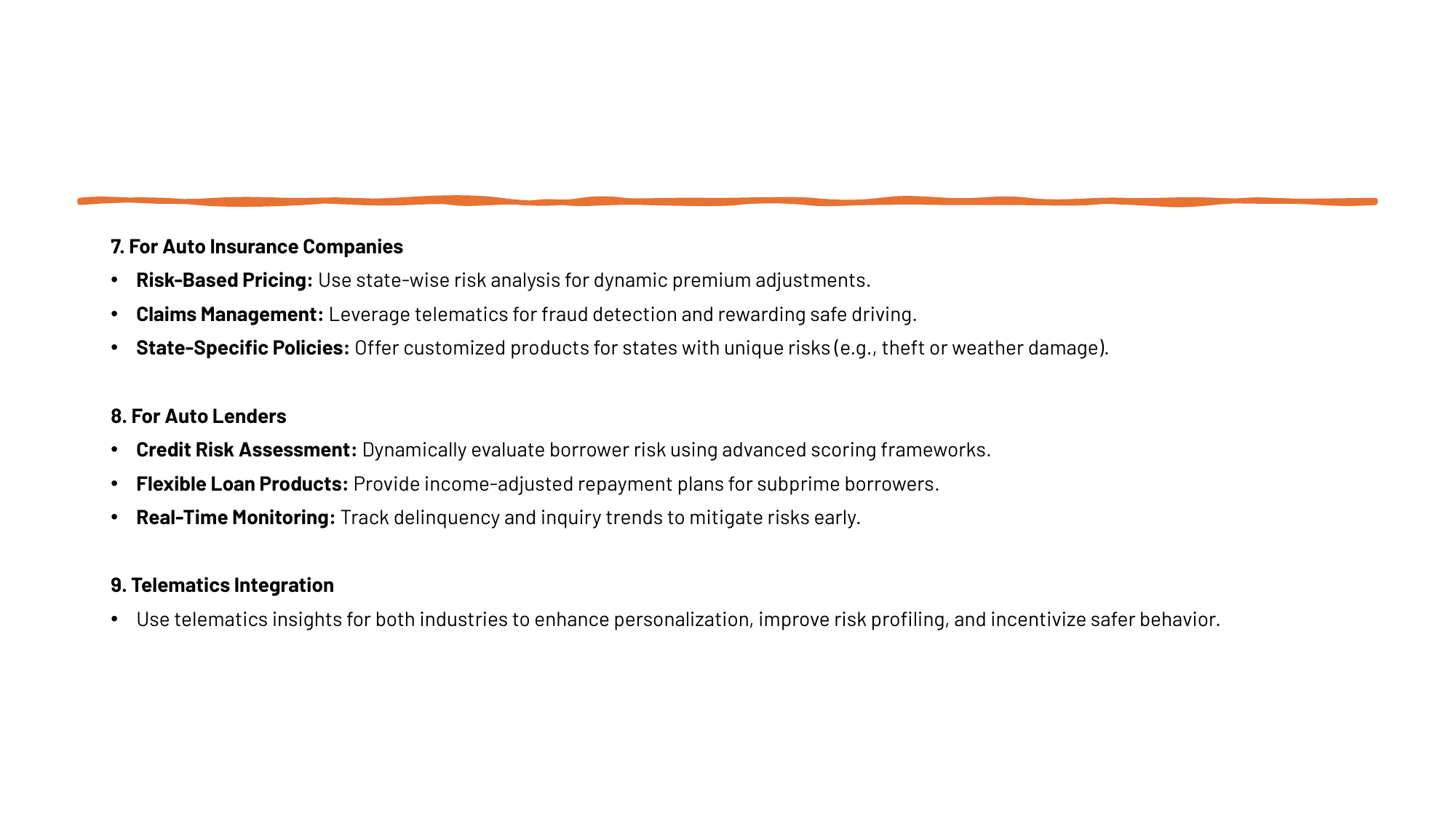

#

7. For Auto Insurance Companies
Risk-Based Pricing: Use state-wise risk analysis for dynamic premium adjustments.
Claims Management: Leverage telematics for fraud detection and rewarding safe driving.
State-Specific Policies: Offer customized products for states with unique risks (e.g., theft or weather damage).

8. For Auto Lenders
Credit Risk Assessment: Dynamically evaluate borrower risk using advanced scoring frameworks.
Flexible Loan Products: Provide income-adjusted repayment plans for subprime borrowers.
Real-Time Monitoring: Track delinquency and inquiry trends to mitigate risks early.

9. Telematics Integration
Use telematics insights for both industries to enhance personalization, improve risk profiling, and incentivize safer behavior.